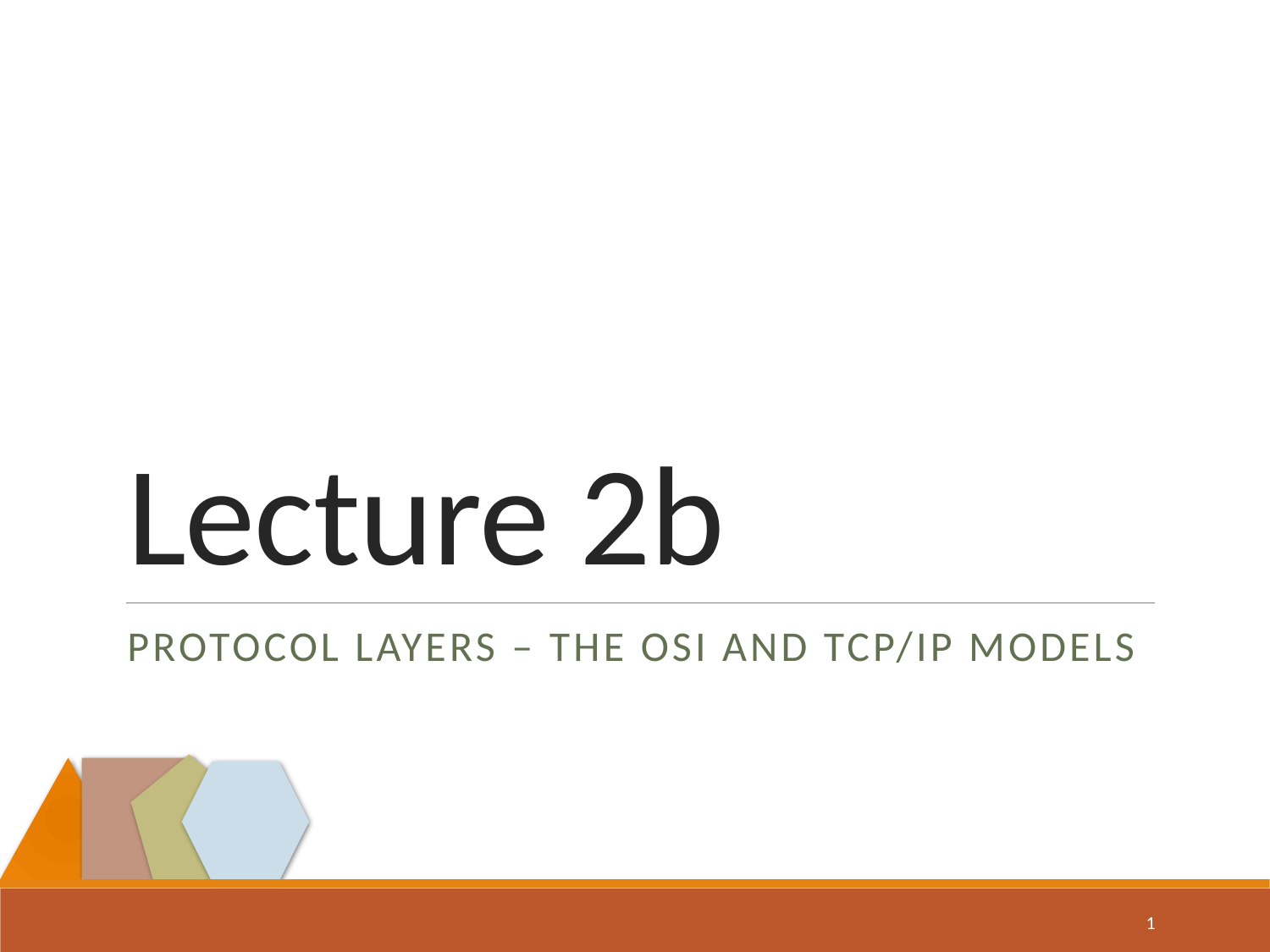

# Lecture 2b
Protocol Layers – The OSI and TCP/IP Models
1